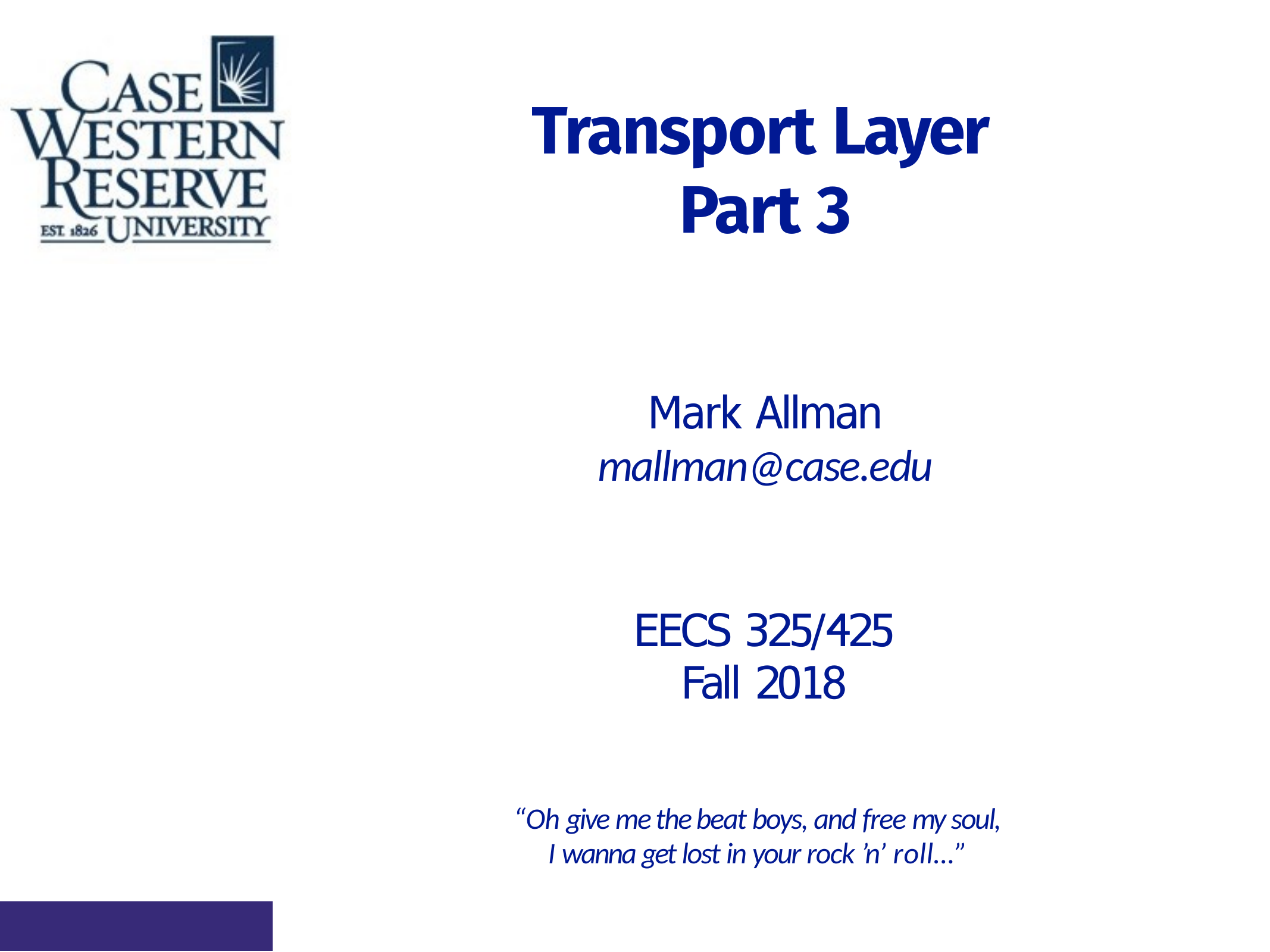

# Transport Layer  Part 3
Mark Allman
mallman@case.edu

EECS 325/425
Fall 2018
“Oh give me the beat boys, and free my soul,  I wanna get lost in your rock ’n’ roll…”